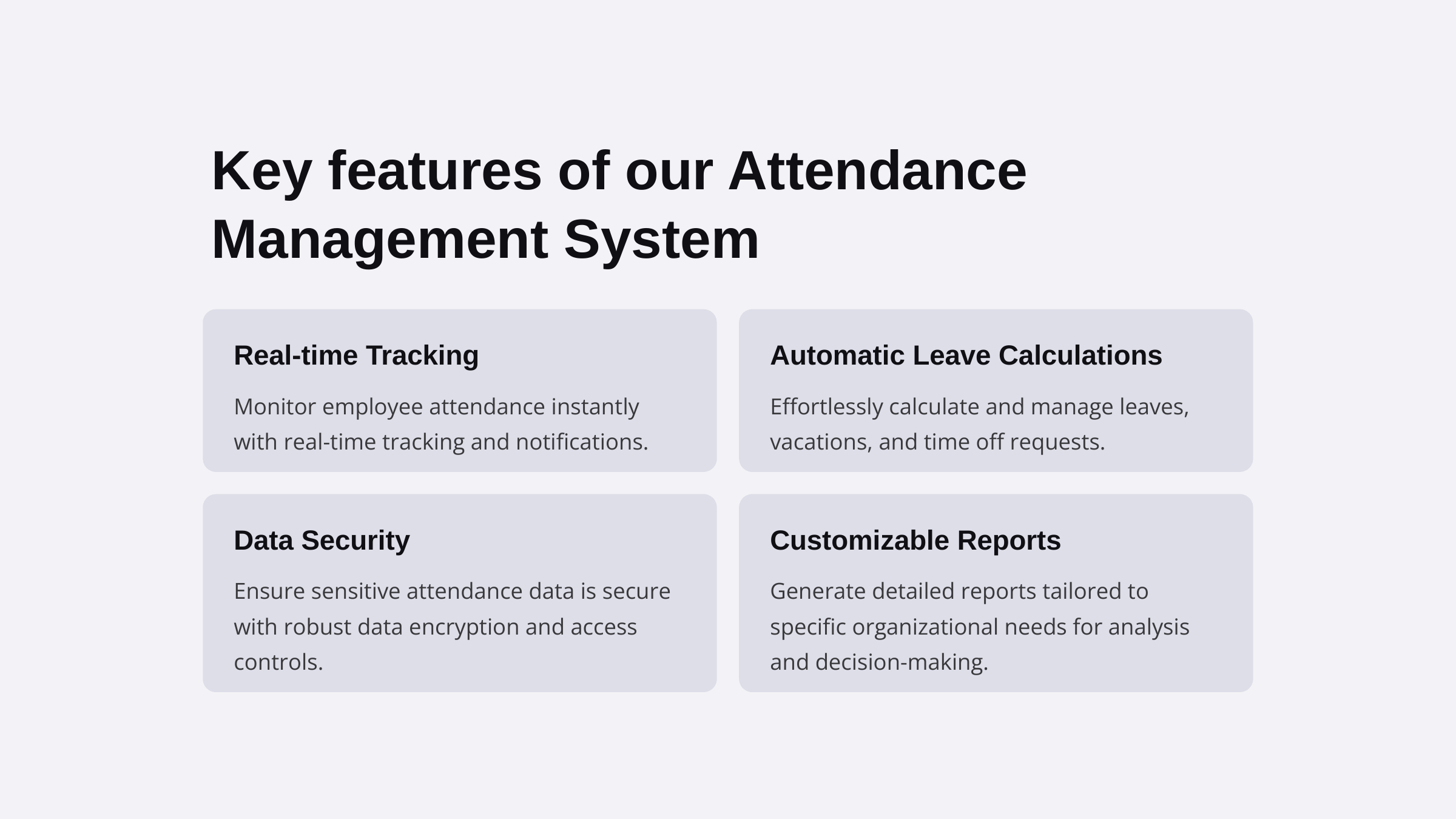

Key features of our Attendance Management System

Real-time Tracking
Automatic Leave Calculations
Monitor employee attendance instantly with real-time tracking and notifications.
Effortlessly calculate and manage leaves, vacations, and time off requests.

Data Security
Customizable Reports
Ensure sensitive attendance data is secure with robust data encryption and access controls.
Generate detailed reports tailored to specific organizational needs for analysis and decision-making.